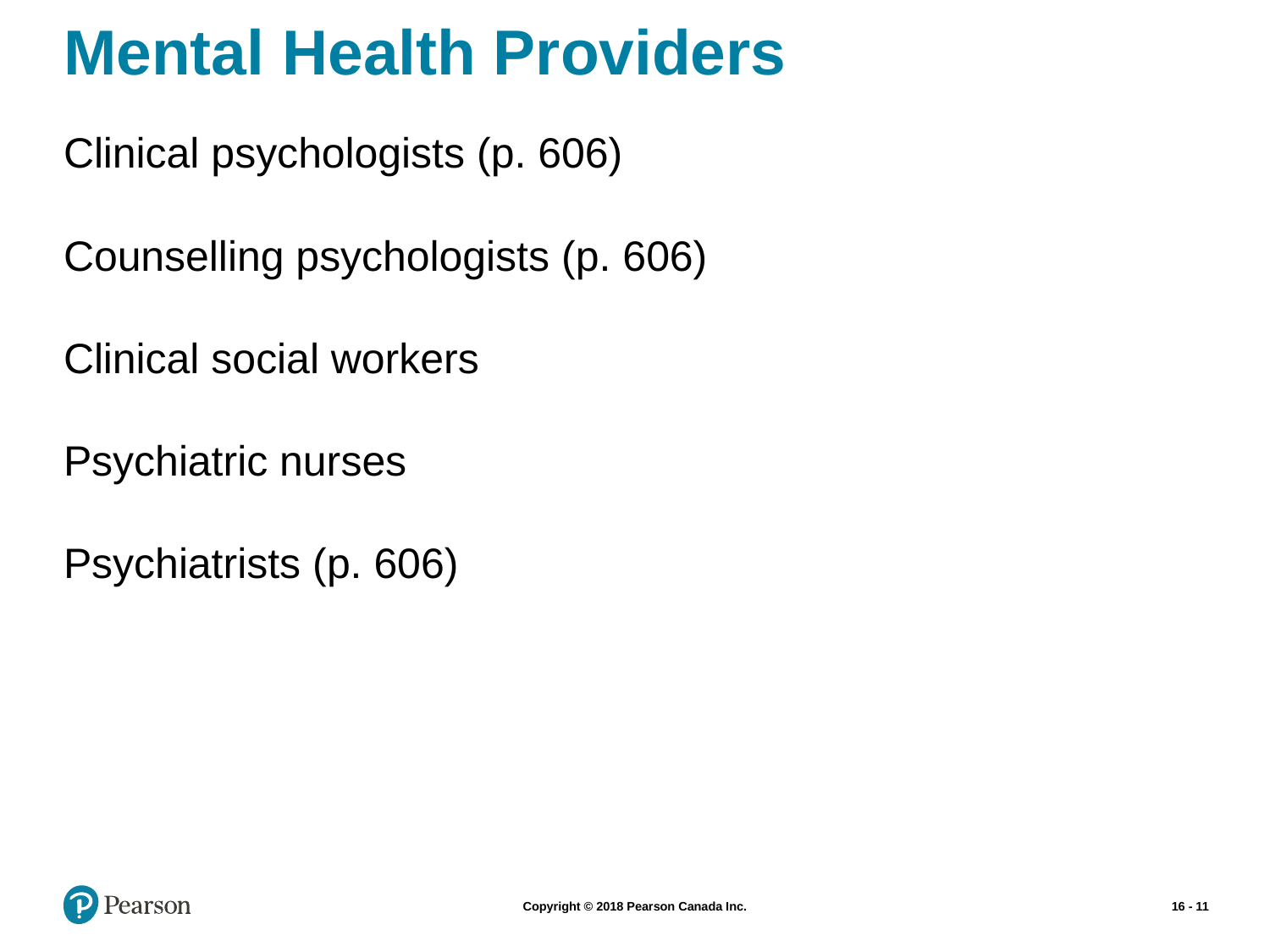

# Mental Health Providers
Clinical psychologists (p. 606)
Counselling psychologists (p. 606)
Clinical social workers
Psychiatric nurses
Psychiatrists (p. 606)